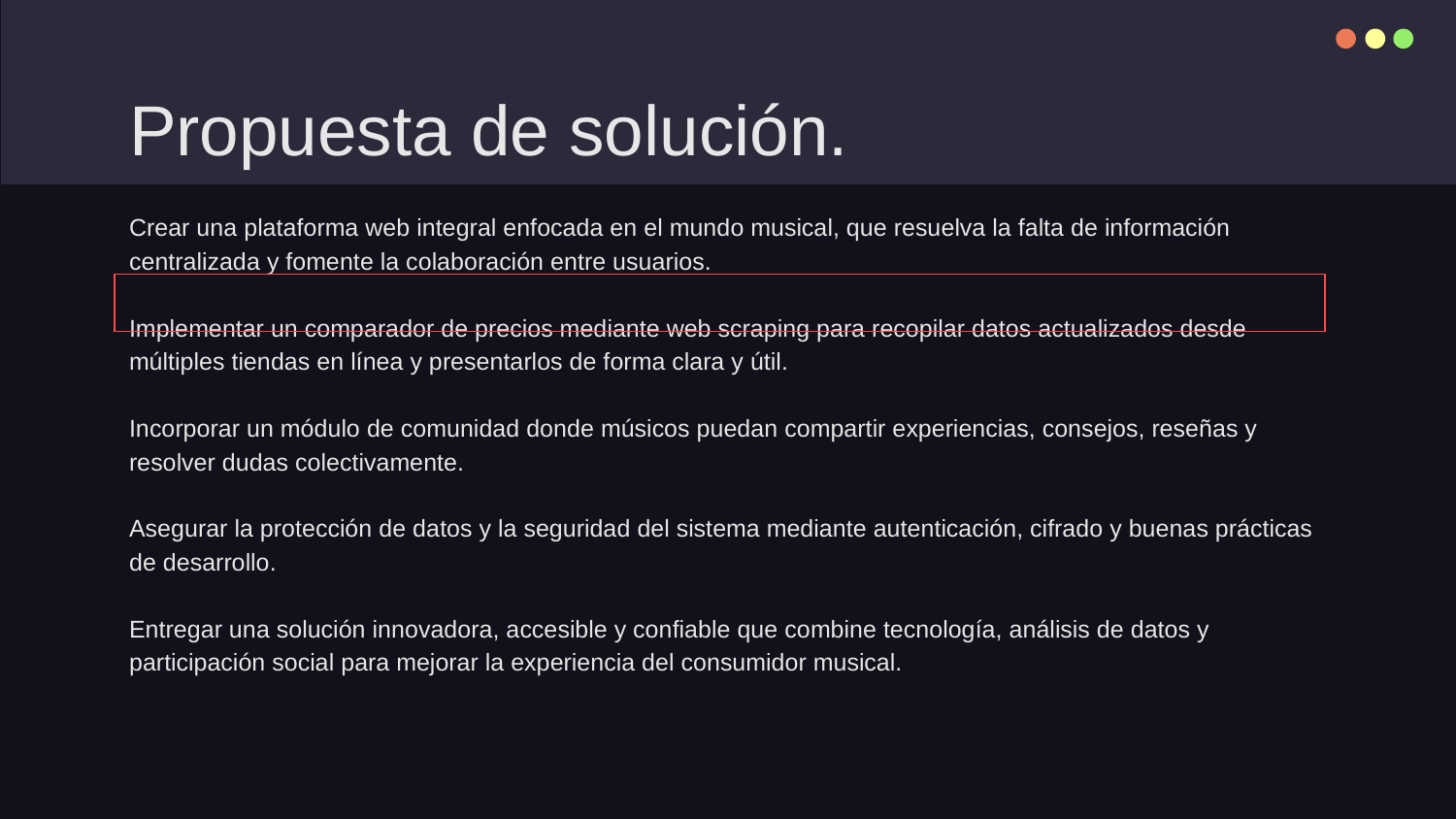

# Propuesta de solución.
Crear una plataforma web integral enfocada en el mundo musical, que resuelva la falta de información centralizada y fomente la colaboración entre usuarios.

Implementar un comparador de precios mediante web scraping para recopilar datos actualizados desde múltiples tiendas en línea y presentarlos de forma clara y útil.

Incorporar un módulo de comunidad donde músicos puedan compartir experiencias, consejos, reseñas y resolver dudas colectivamente.

Asegurar la protección de datos y la seguridad del sistema mediante autenticación, cifrado y buenas prácticas de desarrollo.

Entregar una solución innovadora, accesible y confiable que combine tecnología, análisis de datos y participación social para mejorar la experiencia del consumidor musical.

|  |
| --- |